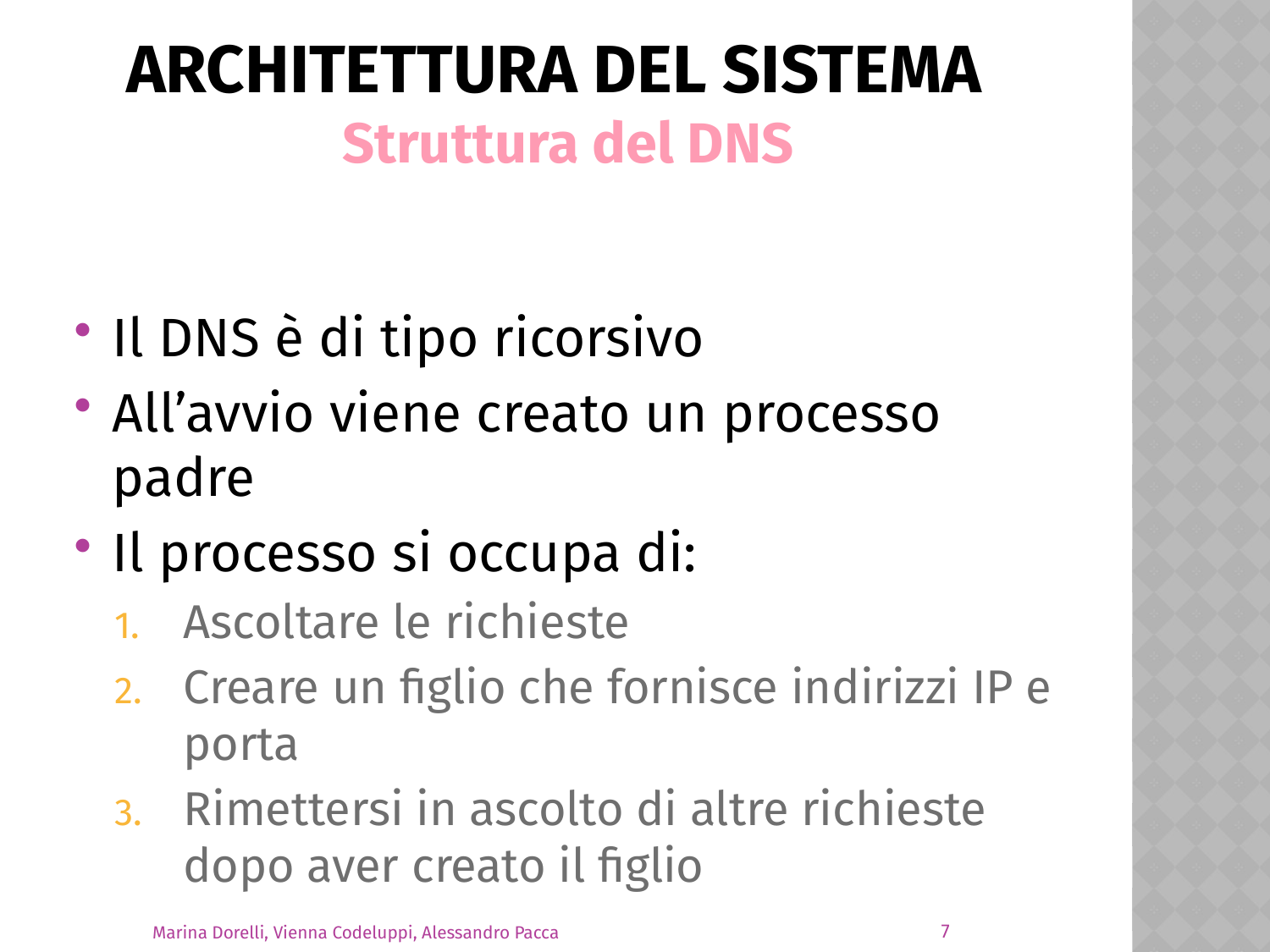

# Architettura del sistema
Struttura del DNS
Il DNS è di tipo ricorsivo
All’avvio viene creato un processo padre
Il processo si occupa di:
Ascoltare le richieste
Creare un figlio che fornisce indirizzi IP e porta
Rimettersi in ascolto di altre richieste dopo aver creato il figlio
7
Marina Dorelli, Vienna Codeluppi, Alessandro Pacca